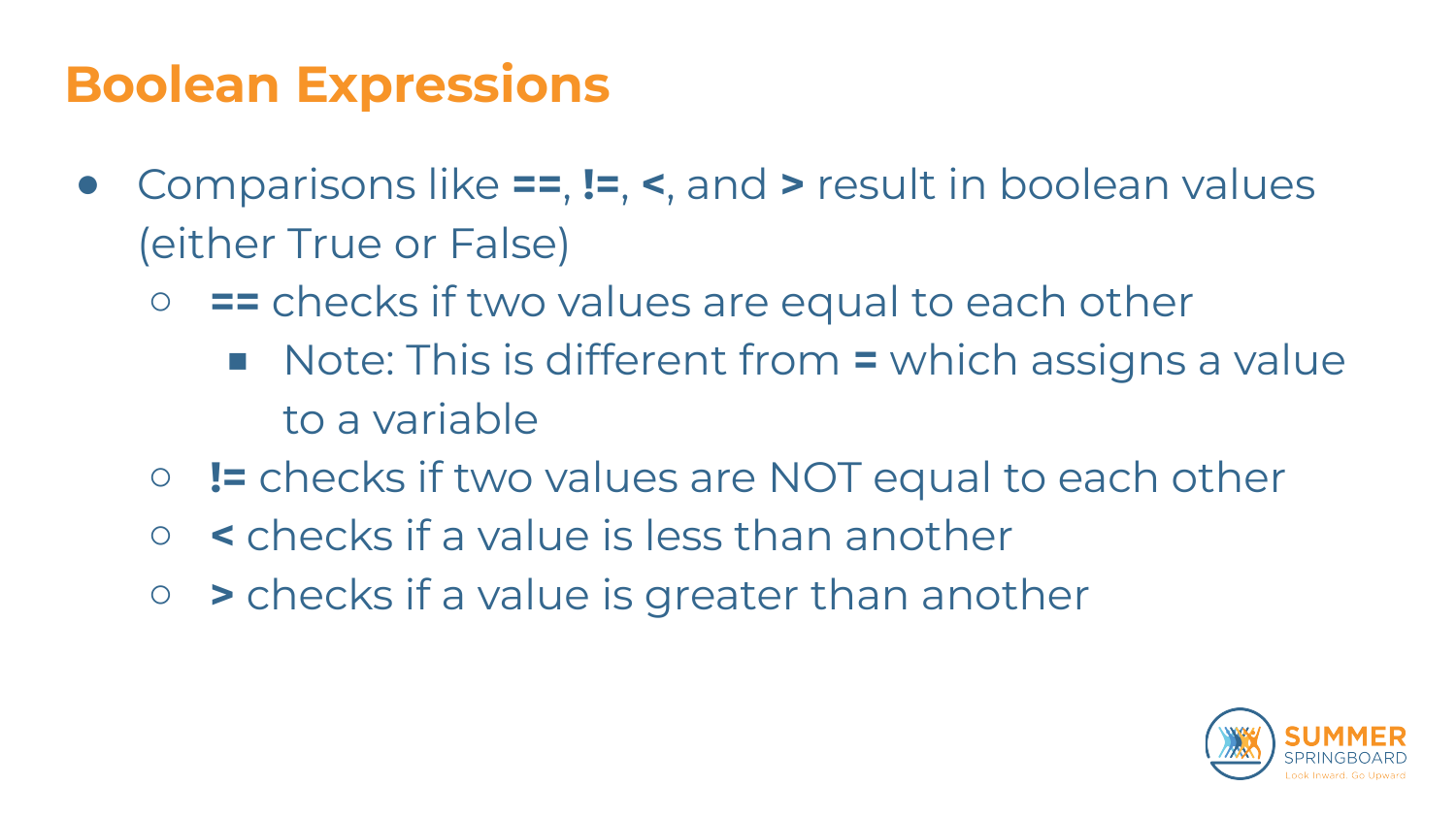

# Boolean Expressions
Comparisons like ==, !=, <, and > result in boolean values (either True or False)
== checks if two values are equal to each other
Note: This is different from = which assigns a value to a variable
!= checks if two values are NOT equal to each other
< checks if a value is less than another
> checks if a value is greater than another